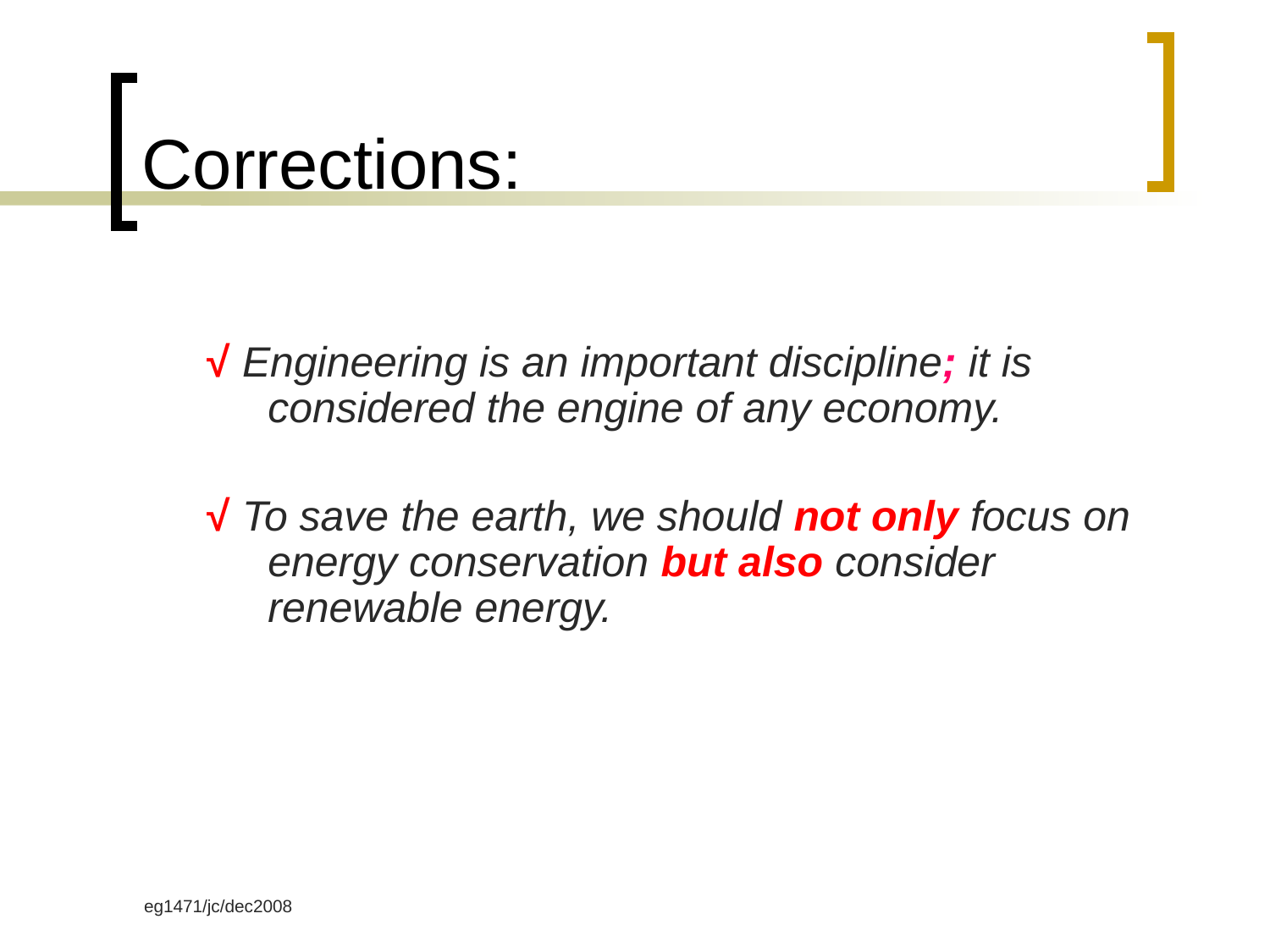

# Corrections:

√ Engineering is an important discipline; it is considered the engine of any economy.

√ To save the earth, we should not only focus on energy conservation but also consider renewable energy.

eg1471/jc/dec2008